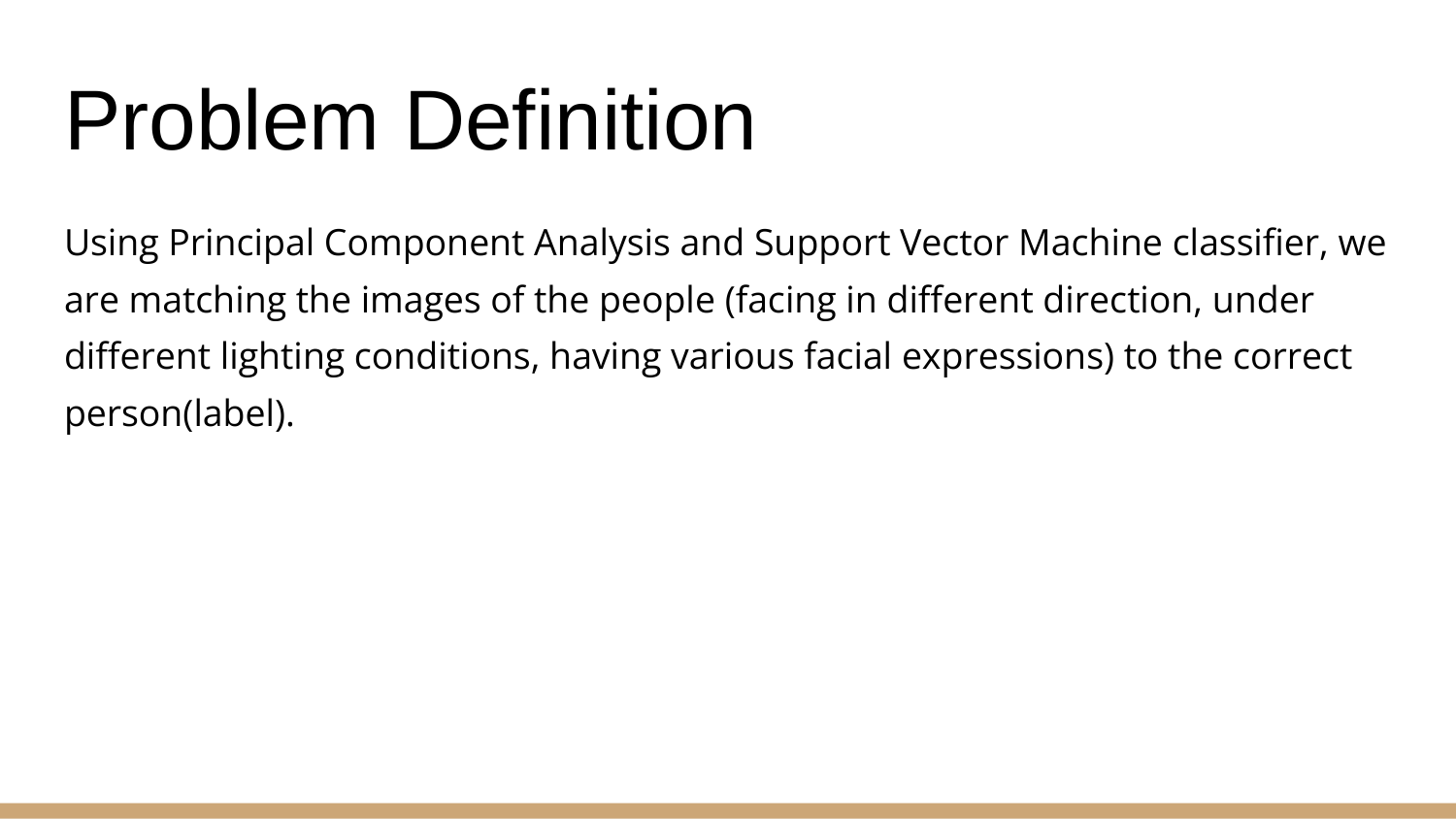

# Problem Definition
Using Principal Component Analysis and Support Vector Machine classifier, we are matching the images of the people (facing in different direction, under different lighting conditions, having various facial expressions) to the correct person(label).